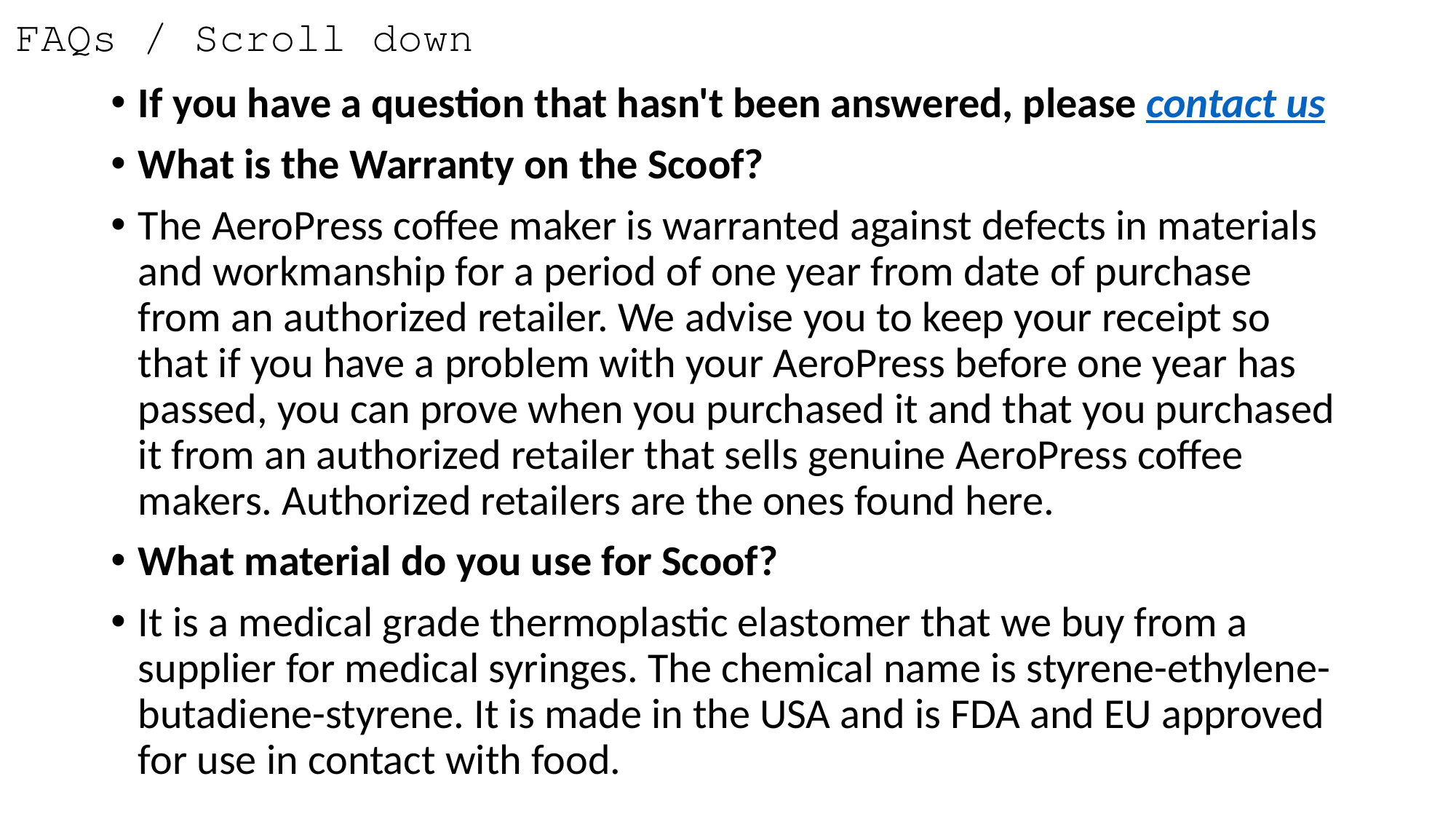

# FAQs / Scroll down
If you have a question that hasn't been answered, please contact us
What is the Warranty on the Scoof?
The AeroPress coffee maker is warranted against defects in materials and workmanship for a period of one year from date of purchase from an authorized retailer. We advise you to keep your receipt so that if you have a problem with your AeroPress before one year has passed, you can prove when you purchased it and that you purchased it from an authorized retailer that sells genuine AeroPress coffee makers. Authorized retailers are the ones found here.
What material do you use for Scoof?
It is a medical grade thermoplastic elastomer that we buy from a supplier for medical syringes. The chemical name is styrene-ethylene-butadiene-styrene. It is made in the USA and is FDA and EU approved for use in contact with food.